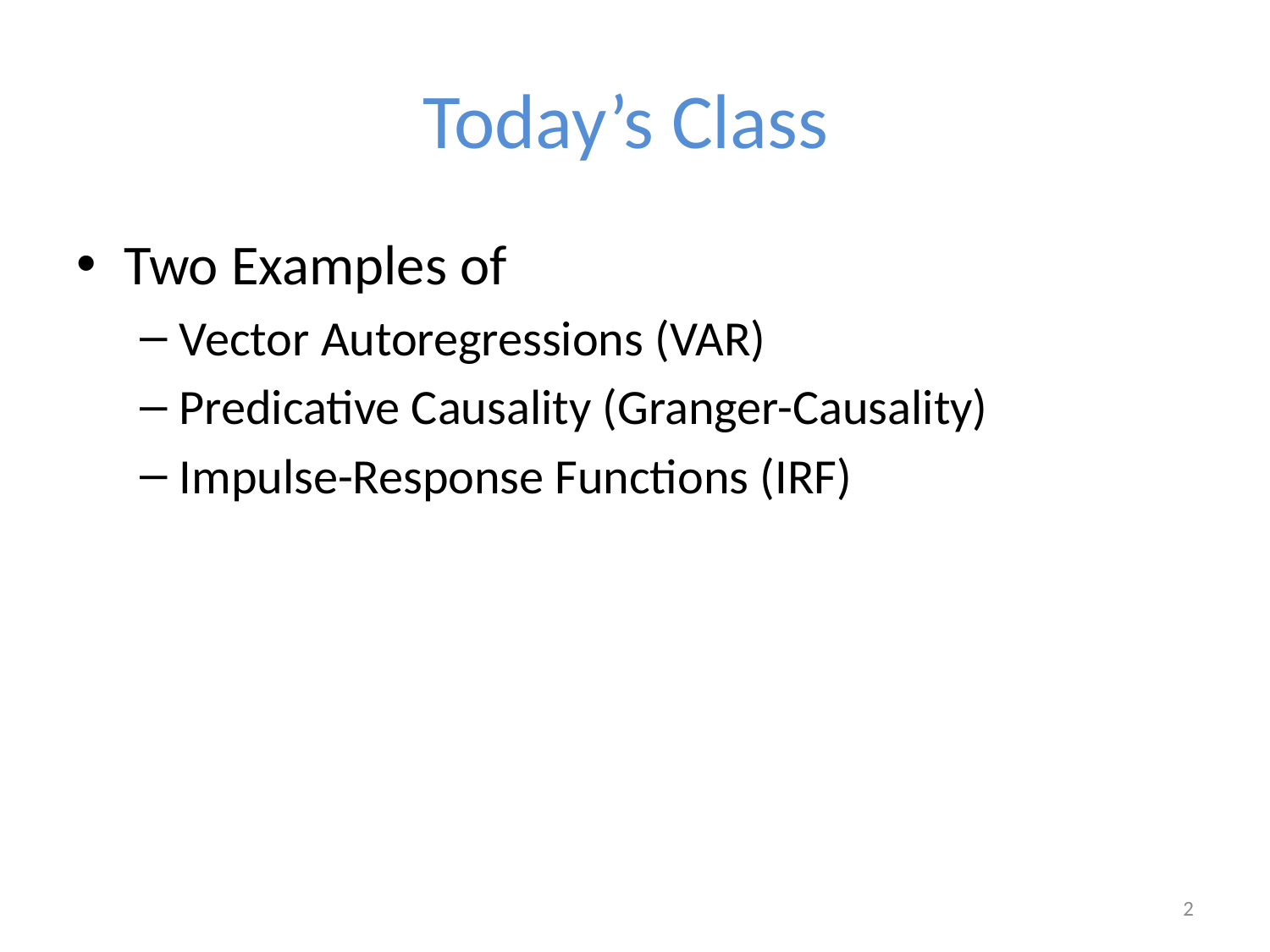

# Today’s Class
Two Examples of
Vector Autoregressions (VAR)
Predicative Causality (Granger-Causality)
Impulse-Response Functions (IRF)

2